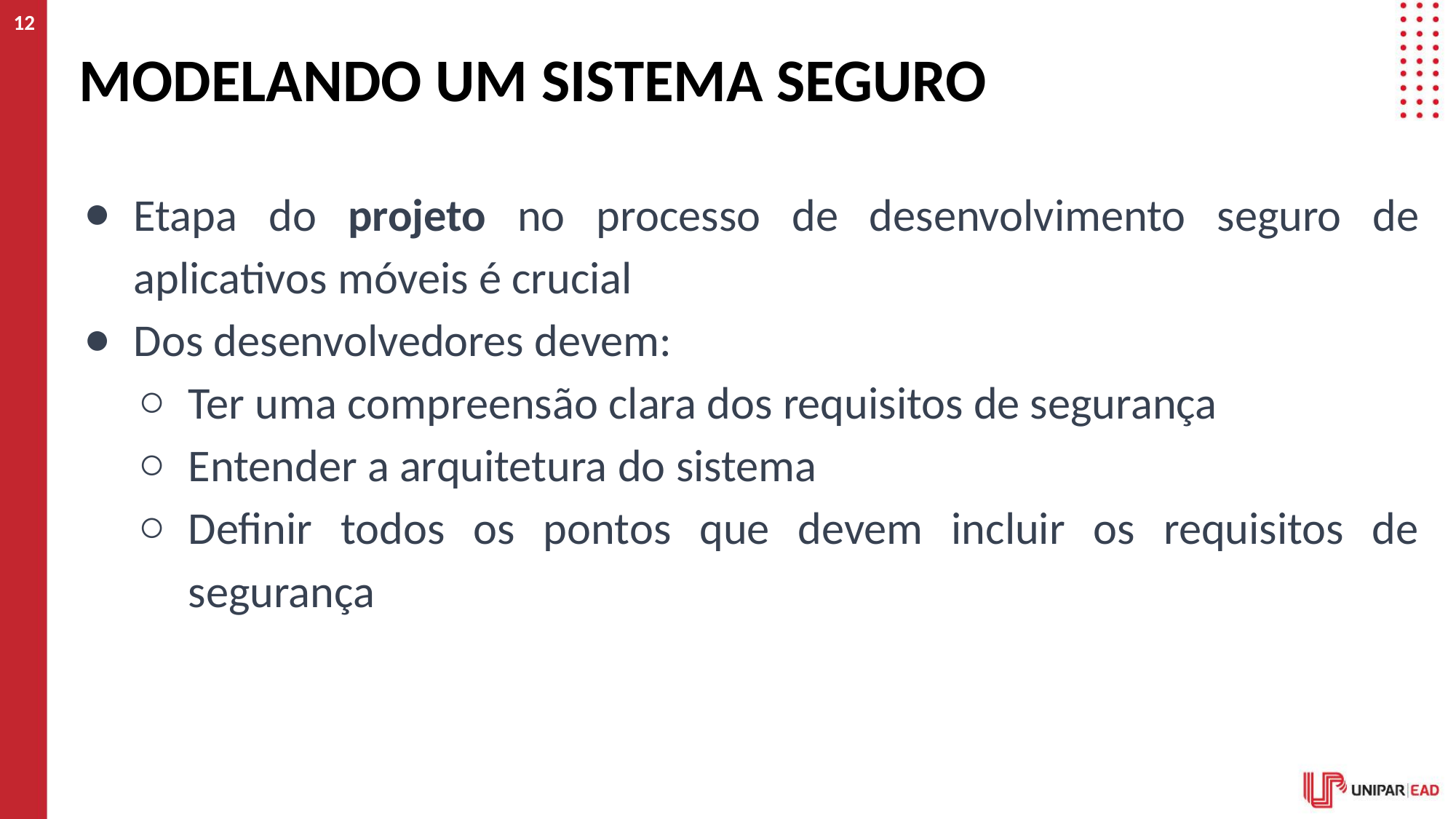

12
# MODELANDO UM SISTEMA SEGURO

Etapa do projeto no processo de desenvolvimento seguro de aplicativos móveis é crucial
Dos desenvolvedores devem:
Ter uma compreensão clara dos requisitos de segurança
Entender a arquitetura do sistema
Definir todos os pontos que devem incluir os requisitos de segurança